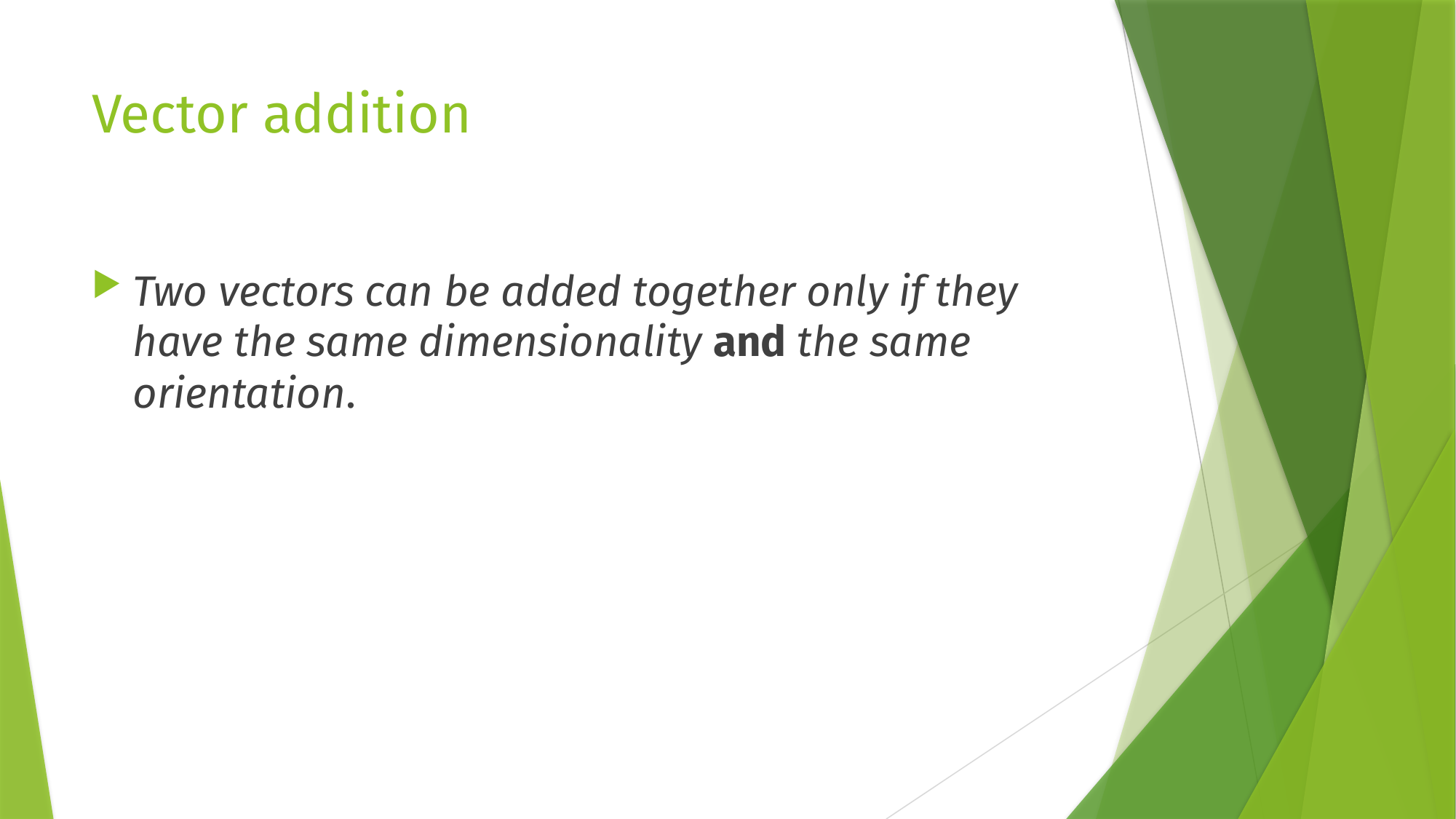

# Vector addition
Two vectors can be added together only if they have the same dimensionality and the same orientation.